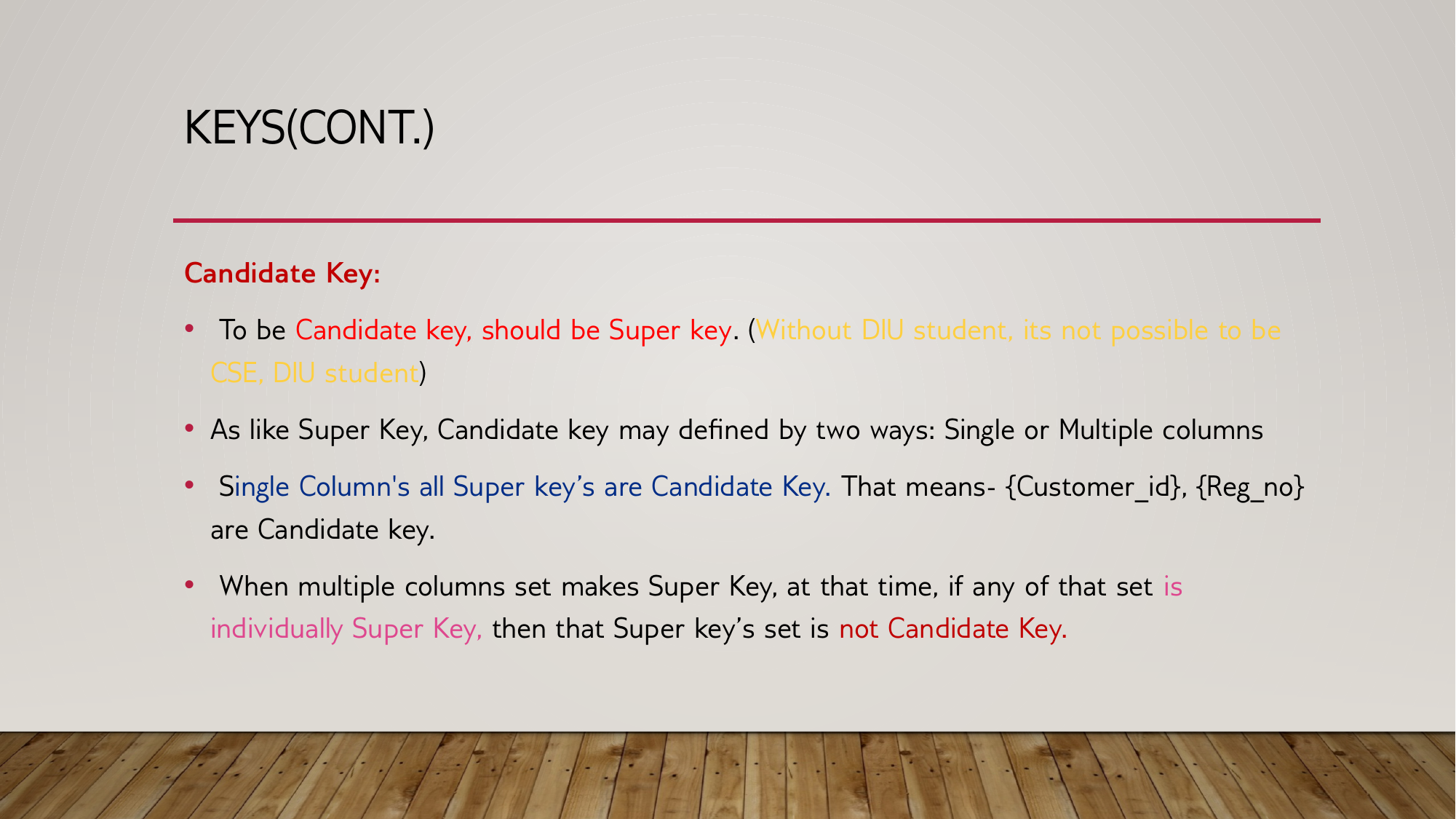

# Keys(cont.)
Candidate Key:
 To be Candidate key, should be Super key. (Without DIU student, its not possible to be CSE, DIU student)
As like Super Key, Candidate key may defined by two ways: Single or Multiple columns
 Single Column's all Super key’s are Candidate Key. That means- {Customer_id}, {Reg_no} are Candidate key.
 When multiple columns set makes Super Key, at that time, if any of that set is individually Super Key, then that Super key’s set is not Candidate Key.